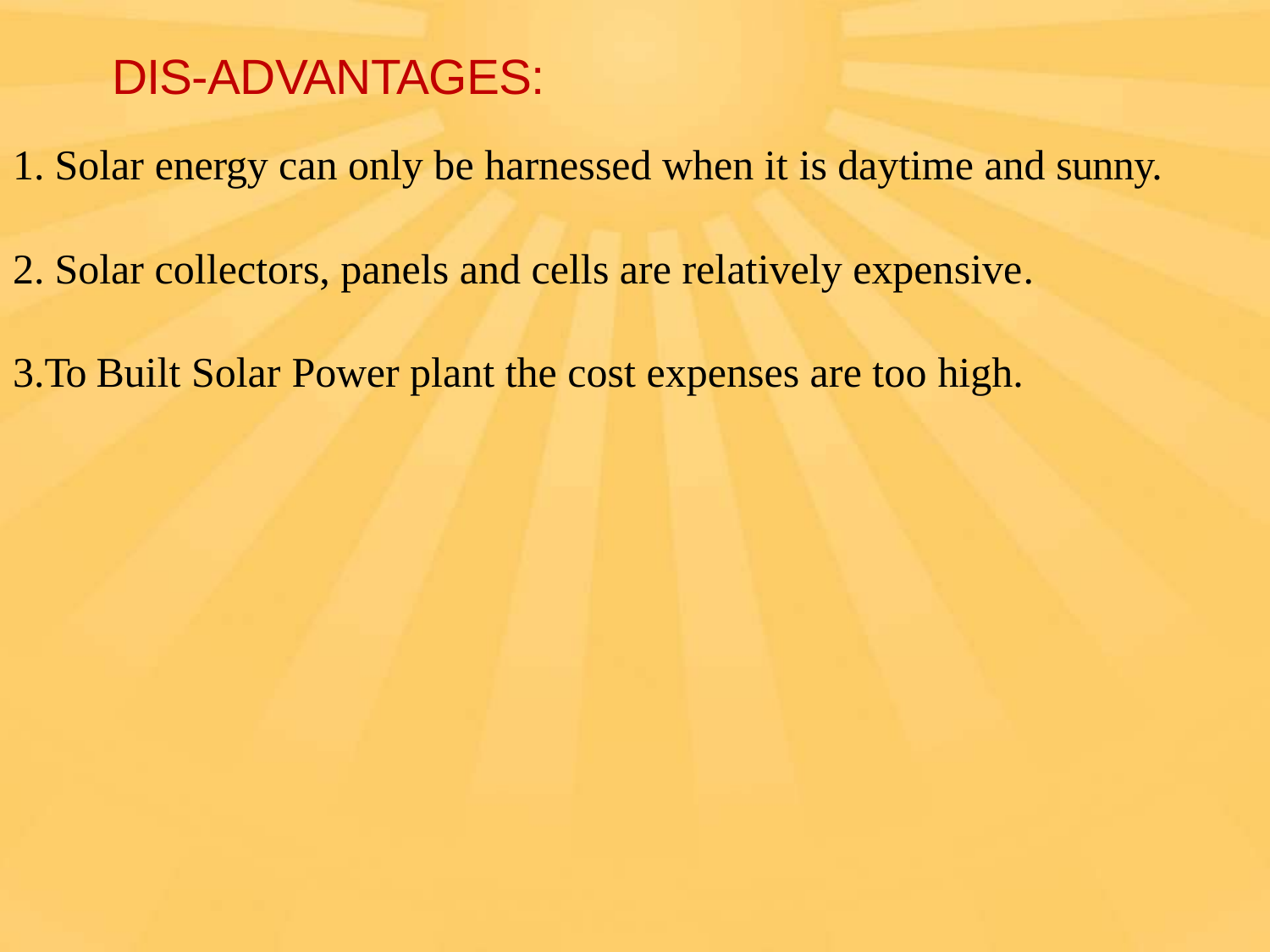

# DIS-ADVANTAGES:
Solar energy can only be harnessed when it is daytime and sunny.

Solar collectors, panels and cells are relatively expensive.

To Built Solar Power plant the cost expenses are too high.